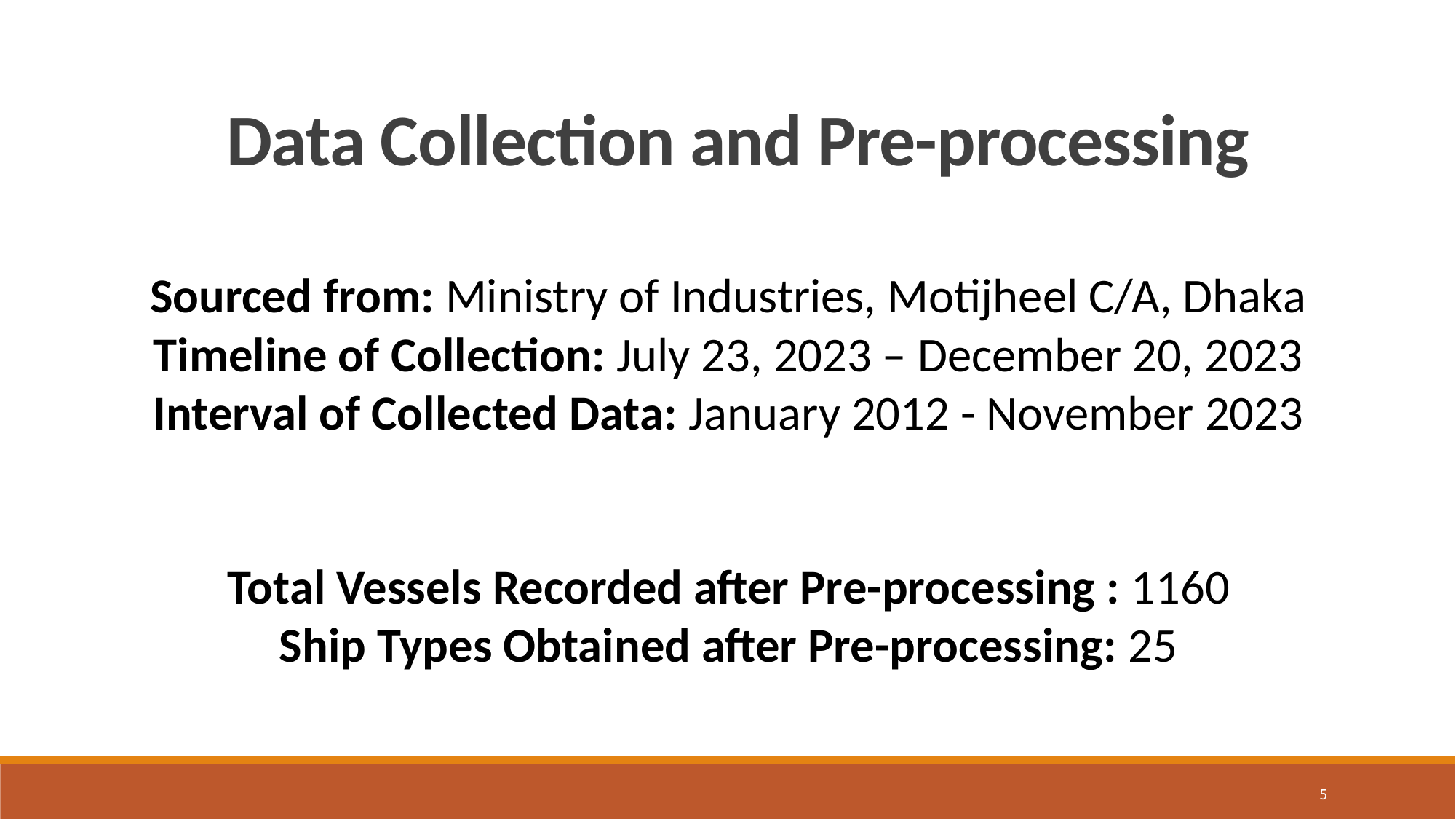

Data Collection and Pre-processing

Sourced from: Ministry of Industries, Motijheel C/A, Dhaka
Timeline of Collection: July 23, 2023 – December 20, 2023
Interval of Collected Data: January 2012 - November 2023

Total Vessels Recorded after Pre-processing : 1160
Ship Types Obtained after Pre-processing: 25

5